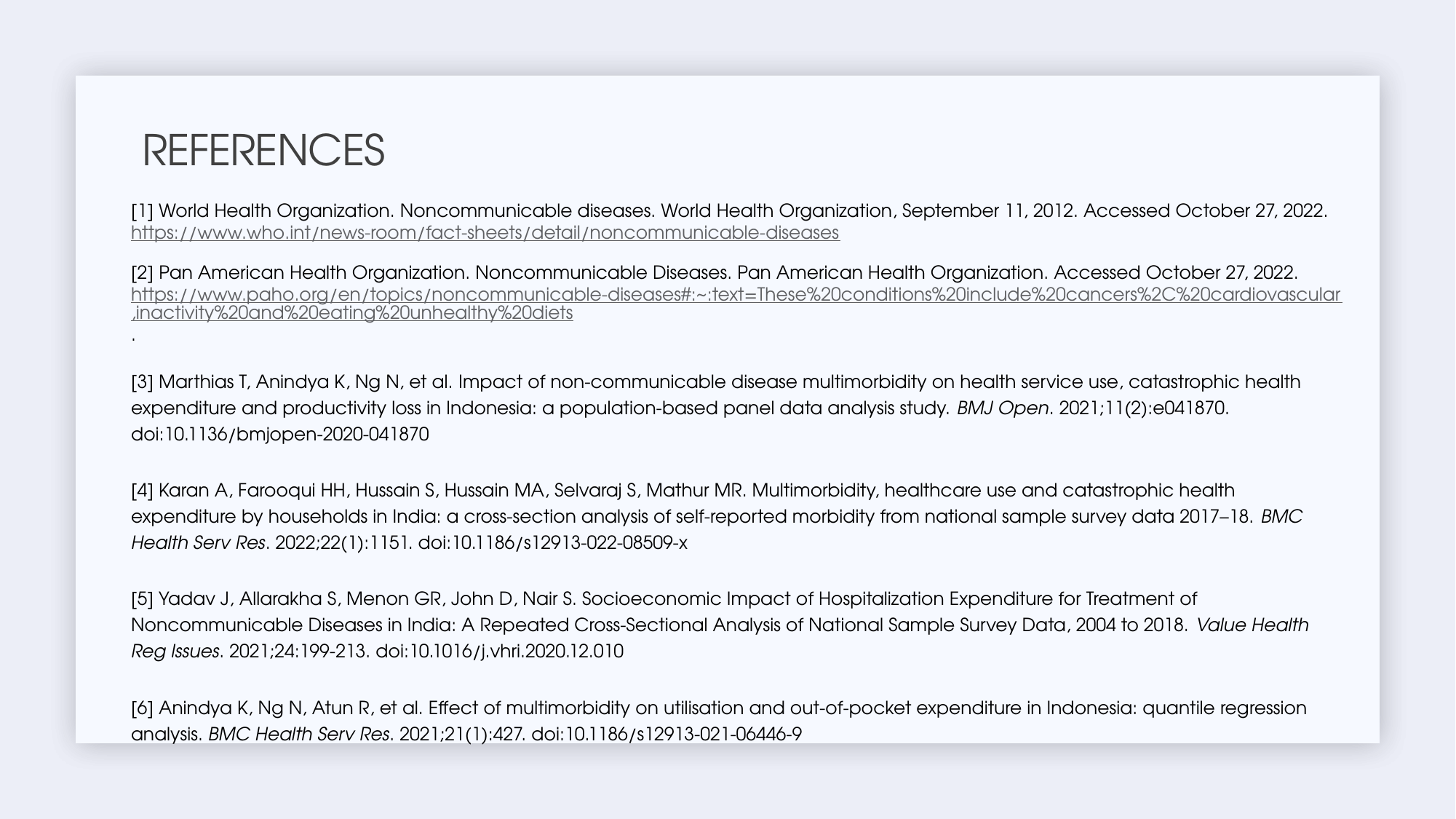

# References
[1] World Health Organization. Noncommunicable diseases. World Health Organization, September 11, 2012. Accessed October 27, 2022. https://www.who.int/news-room/fact-sheets/detail/noncommunicable-diseases
[2] Pan American Health Organization. Noncommunicable Diseases. Pan American Health Organization. Accessed October 27, 2022. https://www.paho.org/en/topics/noncommunicable-diseases#:~:text=These%20conditions%20include%20cancers%2C%20cardiovascular,inactivity%20and%20eating%20unhealthy%20diets.
[3] Marthias T, Anindya K, Ng N, et al. Impact of non-communicable disease multimorbidity on health service use, catastrophic health expenditure and productivity loss in Indonesia: a population-based panel data analysis study. BMJ Open. 2021;11(2):e041870. doi:10.1136/bmjopen-2020-041870
[4] Karan A, Farooqui HH, Hussain S, Hussain MA, Selvaraj S, Mathur MR. Multimorbidity, healthcare use and catastrophic health expenditure by households in India: a cross-section analysis of self-reported morbidity from national sample survey data 2017–18. BMC Health Serv Res. 2022;22(1):1151. doi:10.1186/s12913-022-08509-x
[5] Yadav J, Allarakha S, Menon GR, John D, Nair S. Socioeconomic Impact of Hospitalization Expenditure for Treatment of Noncommunicable Diseases in India: A Repeated Cross-Sectional Analysis of National Sample Survey Data, 2004 to 2018. Value Health Reg Issues. 2021;24:199-213. doi:10.1016/j.vhri.2020.12.010
[6] Anindya K, Ng N, Atun R, et al. Effect of multimorbidity on utilisation and out-of-pocket expenditure in Indonesia: quantile regression analysis. BMC Health Serv Res. 2021;21(1):427. doi:10.1186/s12913-021-06446-9